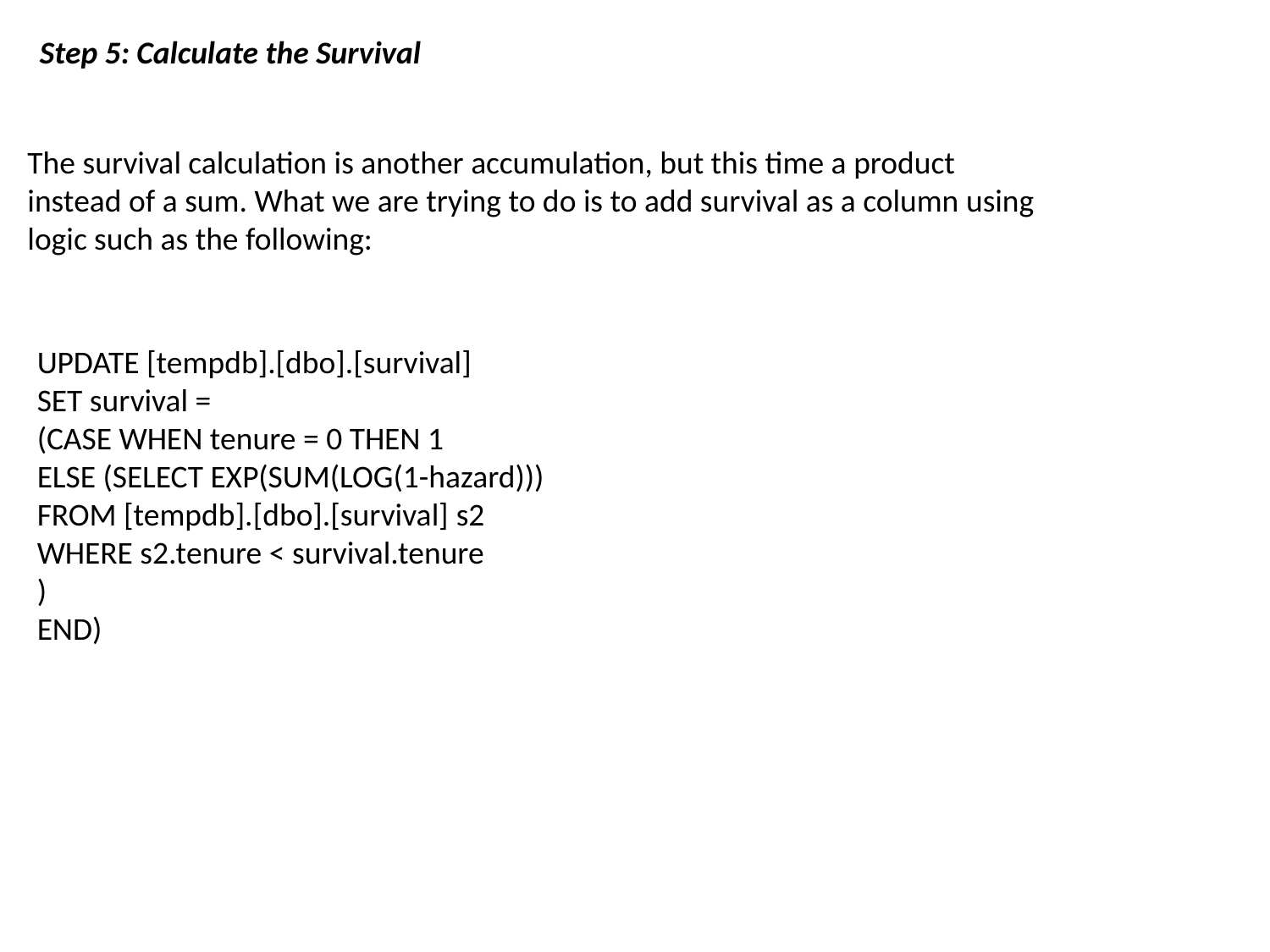

Step 5: Calculate the Survival
The survival calculation is another accumulation, but this time a product
instead of a sum. What we are trying to do is to add survival as a column using
logic such as the following:
UPDATE [tempdb].[dbo].[survival]
SET survival =
(CASE WHEN tenure = 0 THEN 1
ELSE (SELECT EXP(SUM(LOG(1-hazard)))
FROM [tempdb].[dbo].[survival] s2
WHERE s2.tenure < survival.tenure
)
END)